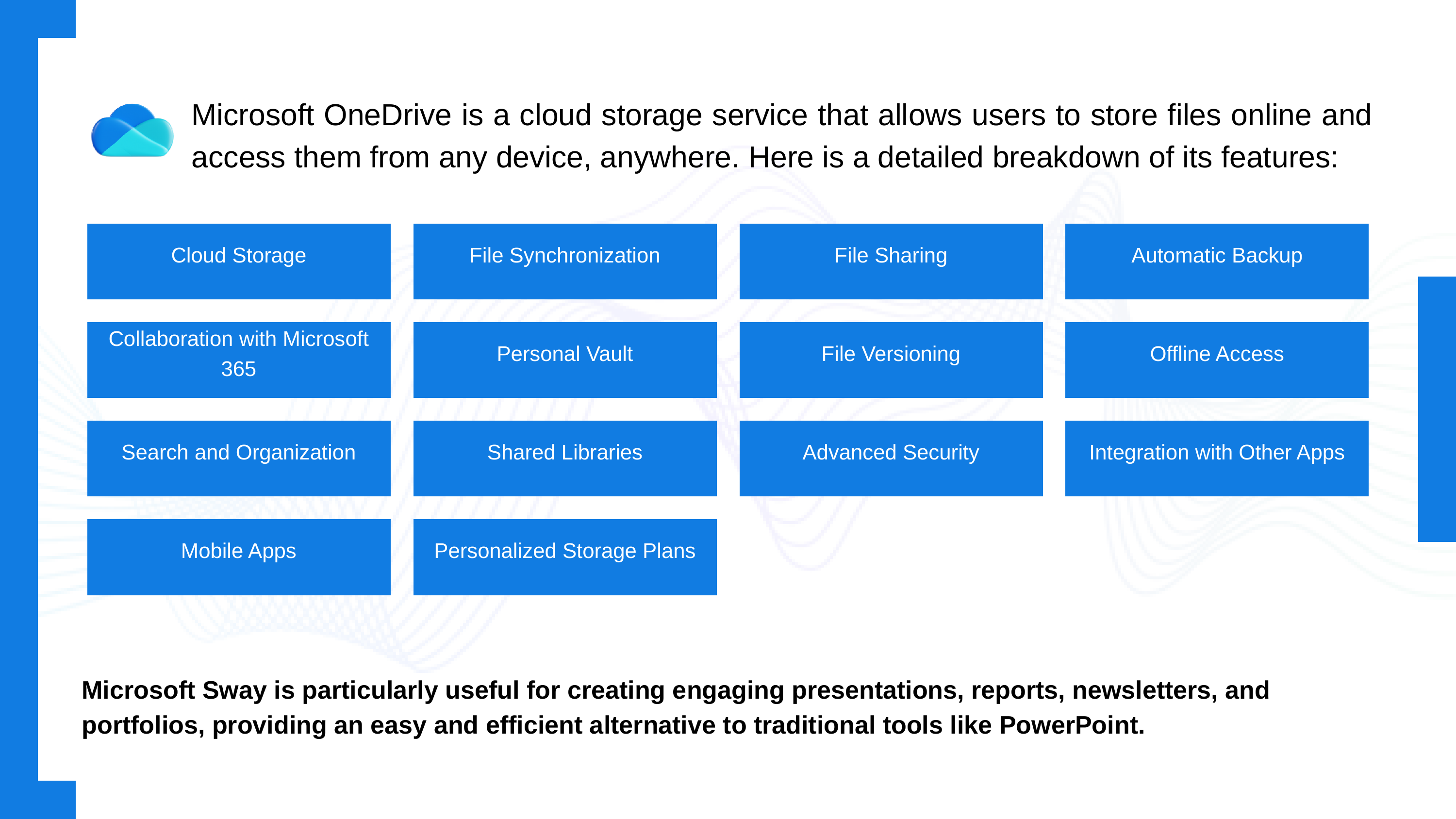

Microsoft OneDrive is a cloud storage service that allows users to store files online and access them from any device, anywhere. Here is a detailed breakdown of its features:

Cloud Storage

File Synchronization

File Sharing

Automatic Backup

Collaboration with Microsoft 365

Personal Vault

File Versioning

Offline Access

Search and Organization

Shared Libraries

Advanced Security

Integration with Other Apps

Mobile Apps

Personalized Storage Plans

Microsoft Sway is particularly useful for creating engaging presentations, reports, newsletters, and portfolios, providing an easy and efficient alternative to traditional tools like PowerPoint.